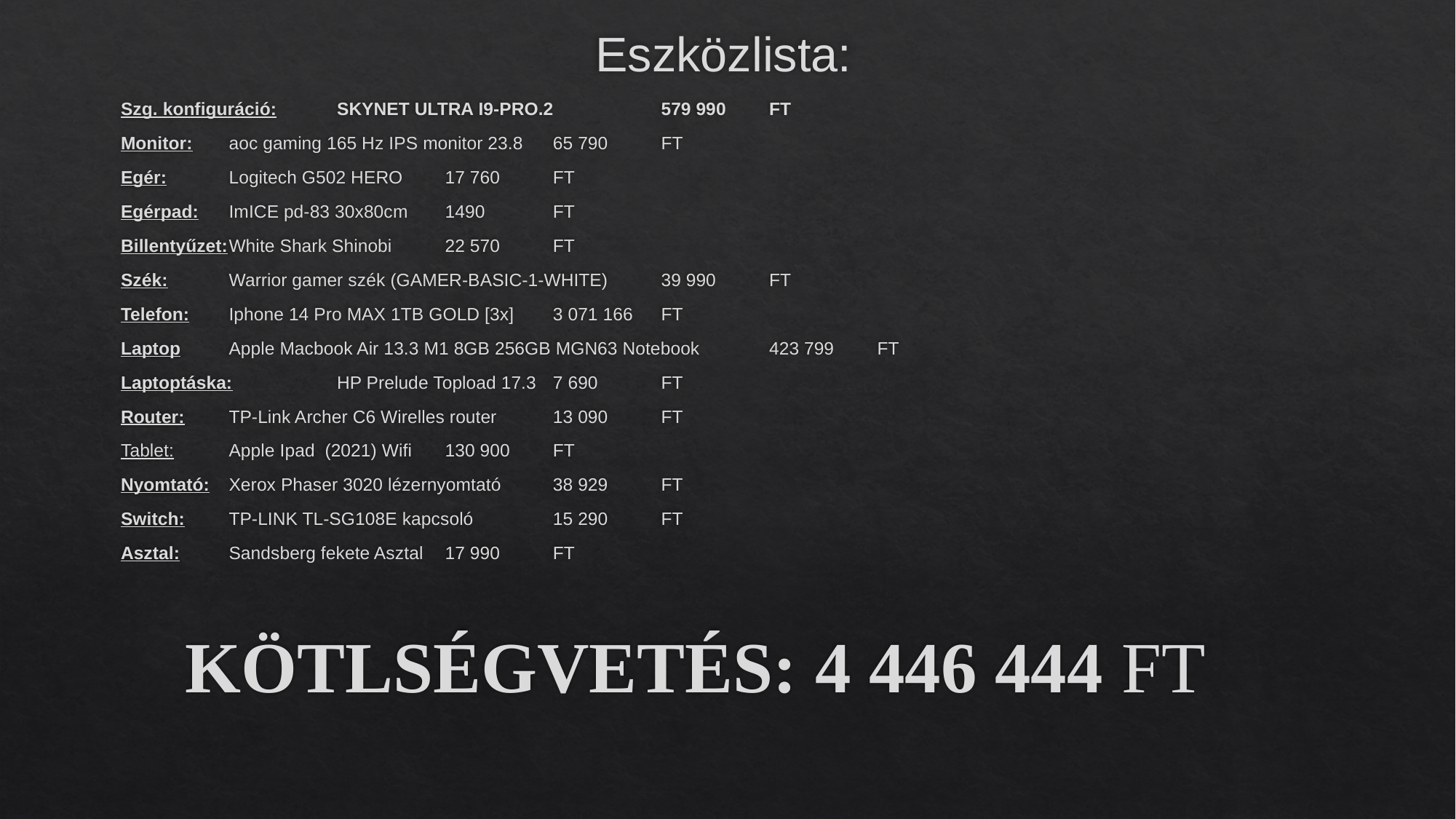

# Eszközlista:
Szg. konfiguráció:	SKYNET ULTRA I9-PRO.2													579 990	FT
Monitor:		aoc gaming 165 Hz IPS monitor 23.8											65 790		FT
Egér:			Logitech G502 HERO														17 760		FT
Egérpad:		ImICE pd-83 30x80cm													1490		FT
Billentyűzet:		White Shark Shinobi														22 570		FT
Szék:			Warrior gamer szék (GAMER-BASIC-1-WHITE)										39 990		FT
Telefon:		Iphone 14 Pro MAX 1TB GOLD [3x]												3 071 166 	FT
Laptop		Apple Macbook Air 13.3 M1 8GB 256GB MGN63 Notebook								423 799	FT
Laptoptáska:		HP Prelude Topload 17.3													7 690		FT
Router:		TP-Link Archer C6 Wirelles router												13 090		FT
Tablet:		Apple Ipad  (2021) Wifi													130 900	FT
Nyomtató:		Xerox Phaser 3020 lézernyomtató												38 929		FT
Switch:		TP-LINK TL-SG108E kapcsoló												15 290		FT
Asztal:		Sandsberg fekete Asztal													17 990		FT

	KÖTLSÉGVETÉS: 4 446 444 FT